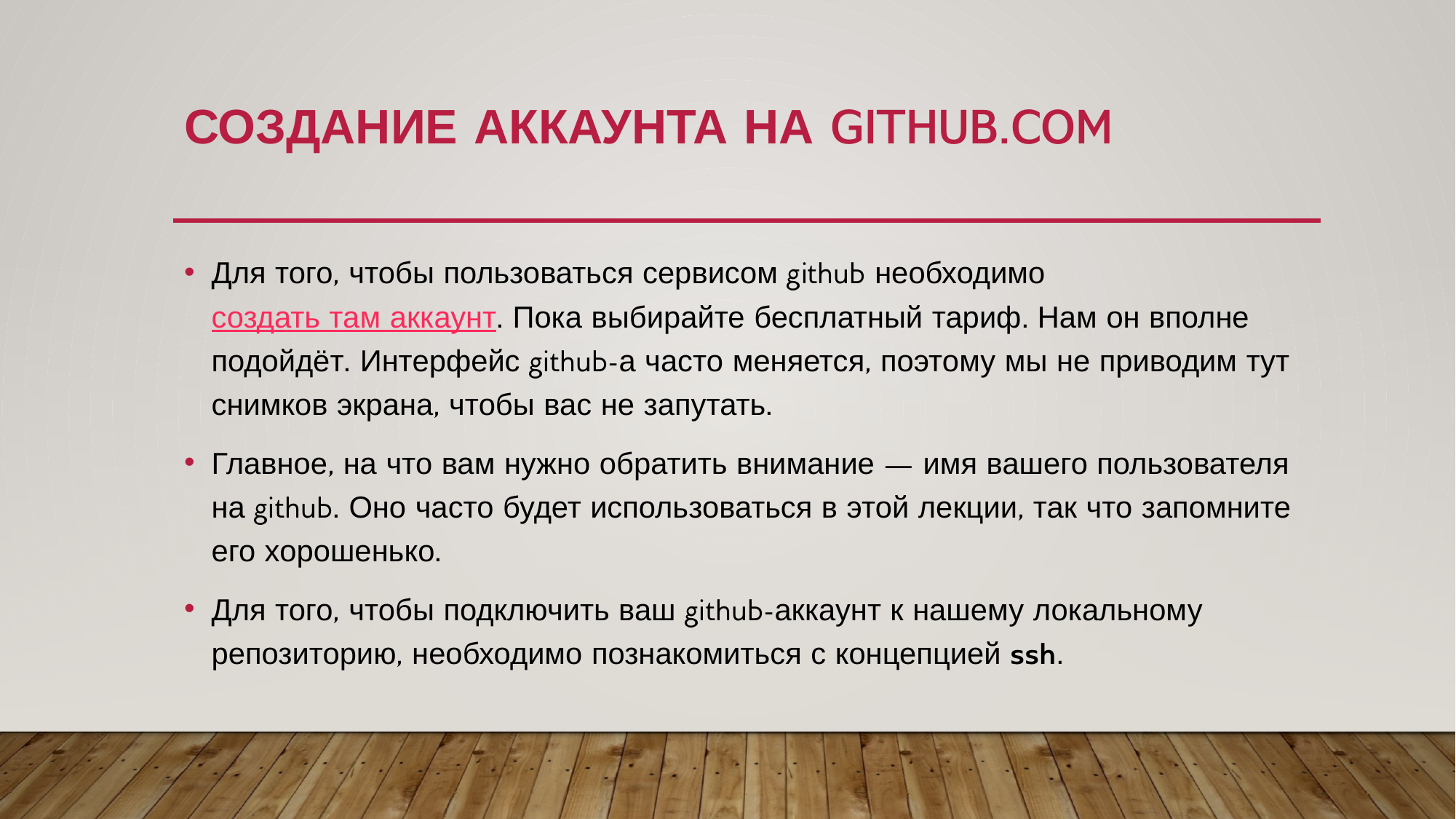

# Создание аккаунта на github.com
Для того, чтобы пользоваться сервисом github необходимо создать там аккаунт. Пока выбирайте бесплатный тариф. Нам он вполне подойдёт. Интерфейс github-а часто меняется, поэтому мы не приводим тут снимков экрана, чтобы вас не запутать.
Главное, на что вам нужно обратить внимание — имя вашего пользователя на github. Оно часто будет использоваться в этой лекции, так что запомните его хорошенько.
Для того, чтобы подключить ваш github-аккаунт к нашему локальному репозиторию, необходимо познакомиться с концепцией ssh.